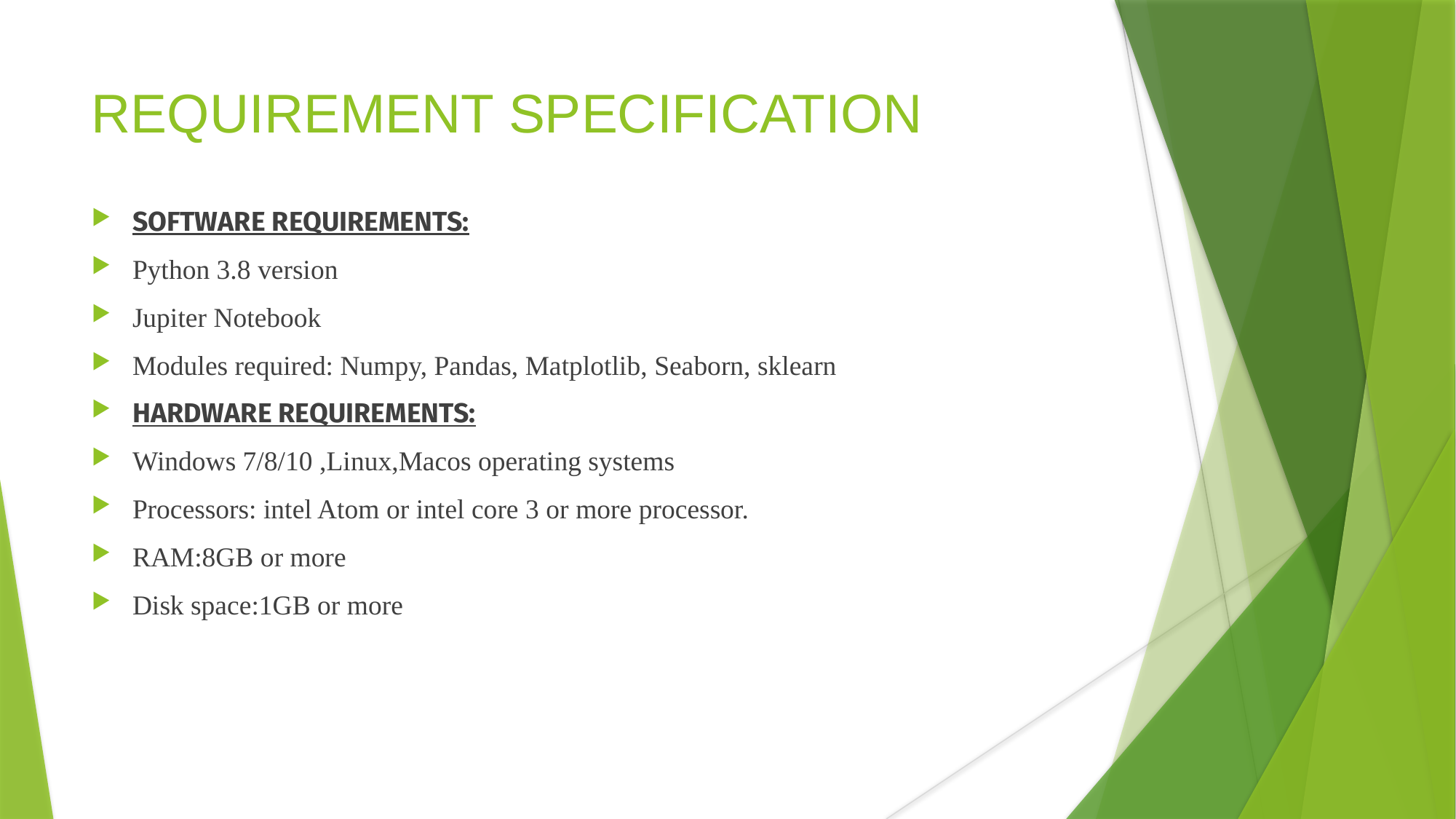

REQUIREMENT SPECIFICATION

SOFTWARE REQUIREMENTS:
Python 3.8 version
Jupiter Notebook
Modules required: Numpy, Pandas, Matplotlib, Seaborn, sklearn
HARDWARE REQUIREMENTS:
Windows 7/8/10 ,Linux,Macos operating systems
Processors: intel Atom or intel core 3 or more processor.
RAM:8GB or more
Disk space:1GB or more